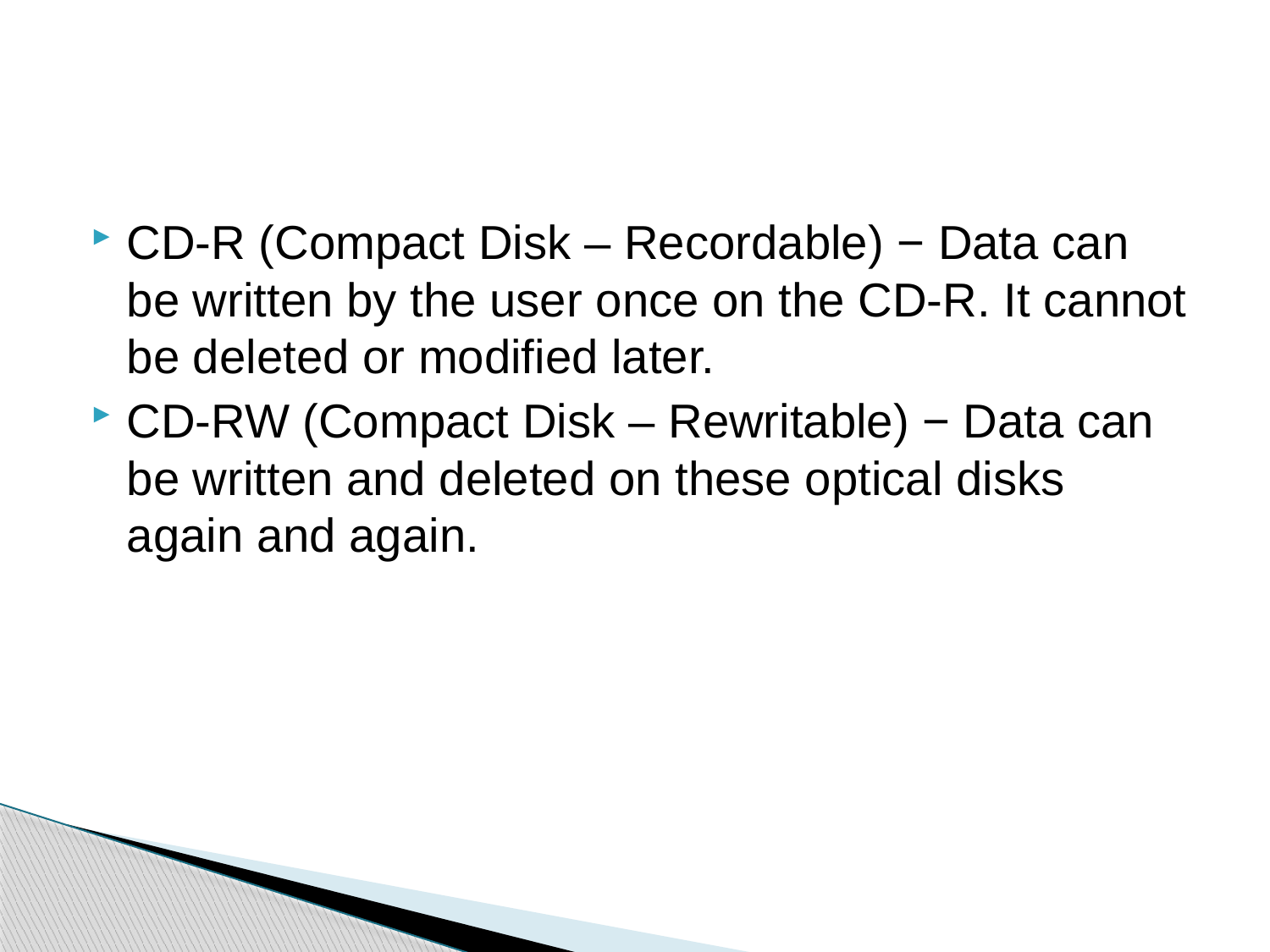

#
CD-R (Compact Disk – Recordable) − Data can be written by the user once on the CD-R. It cannot be deleted or modified later.
CD-RW (Compact Disk – Rewritable) − Data can be written and deleted on these optical disks again and again.